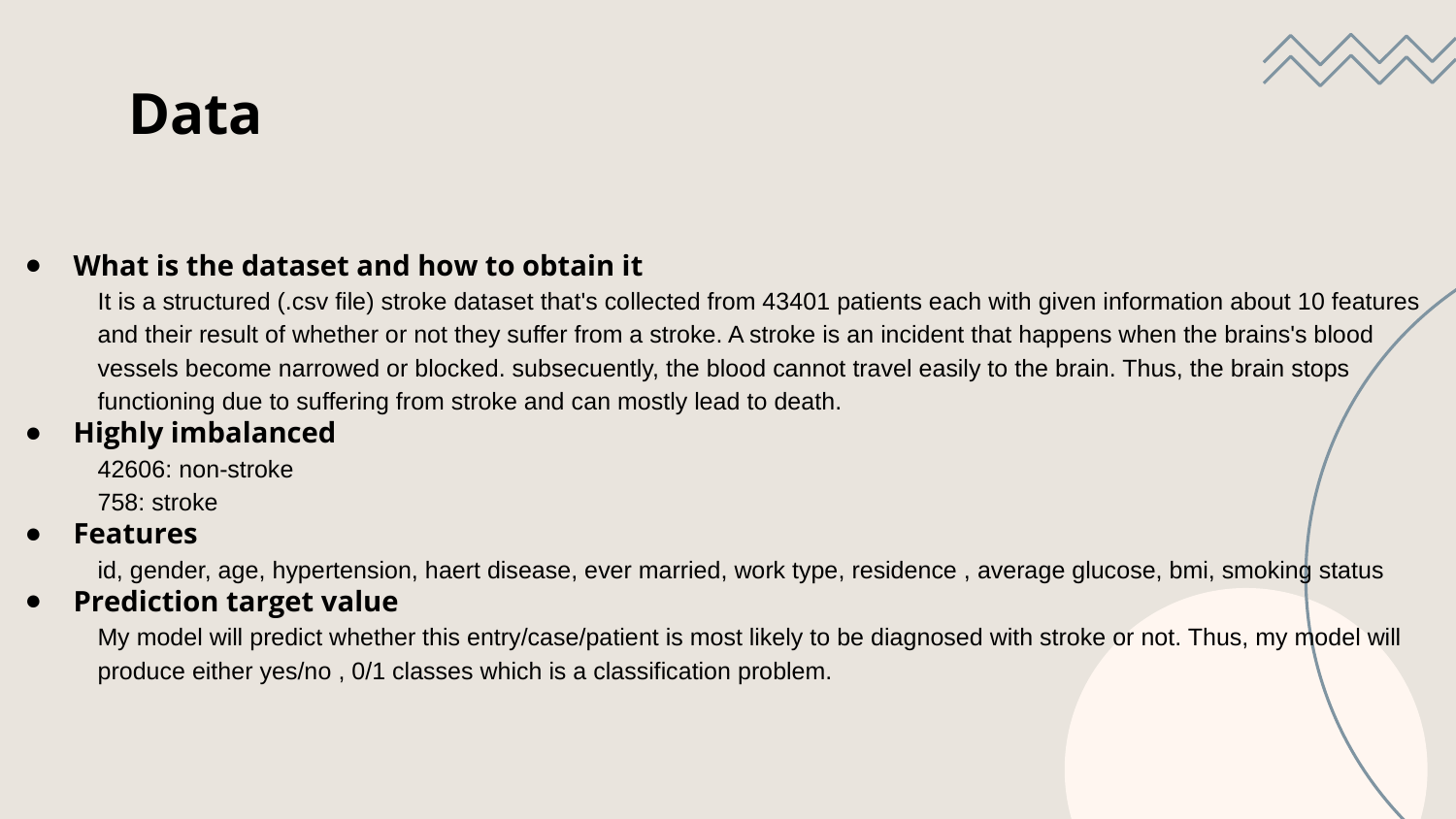

# Data
What is the dataset and how to obtain it
It is a structured (.csv file) stroke dataset that's collected from 43401 patients each with given information about 10 features and their result of whether or not they suffer from a stroke. A stroke is an incident that happens when the brains's blood vessels become narrowed or blocked. subsecuently, the blood cannot travel easily to the brain. Thus, the brain stops functioning due to suffering from stroke and can mostly lead to death.
Highly imbalanced
42606: non-stroke
758: stroke
Features
id, gender, age, hypertension, haert disease, ever married, work type, residence , average glucose, bmi, smoking status
Prediction target value
My model will predict whether this entry/case/patient is most likely to be diagnosed with stroke or not. Thus, my model will produce either yes/no , 0/1 classes which is a classification problem.